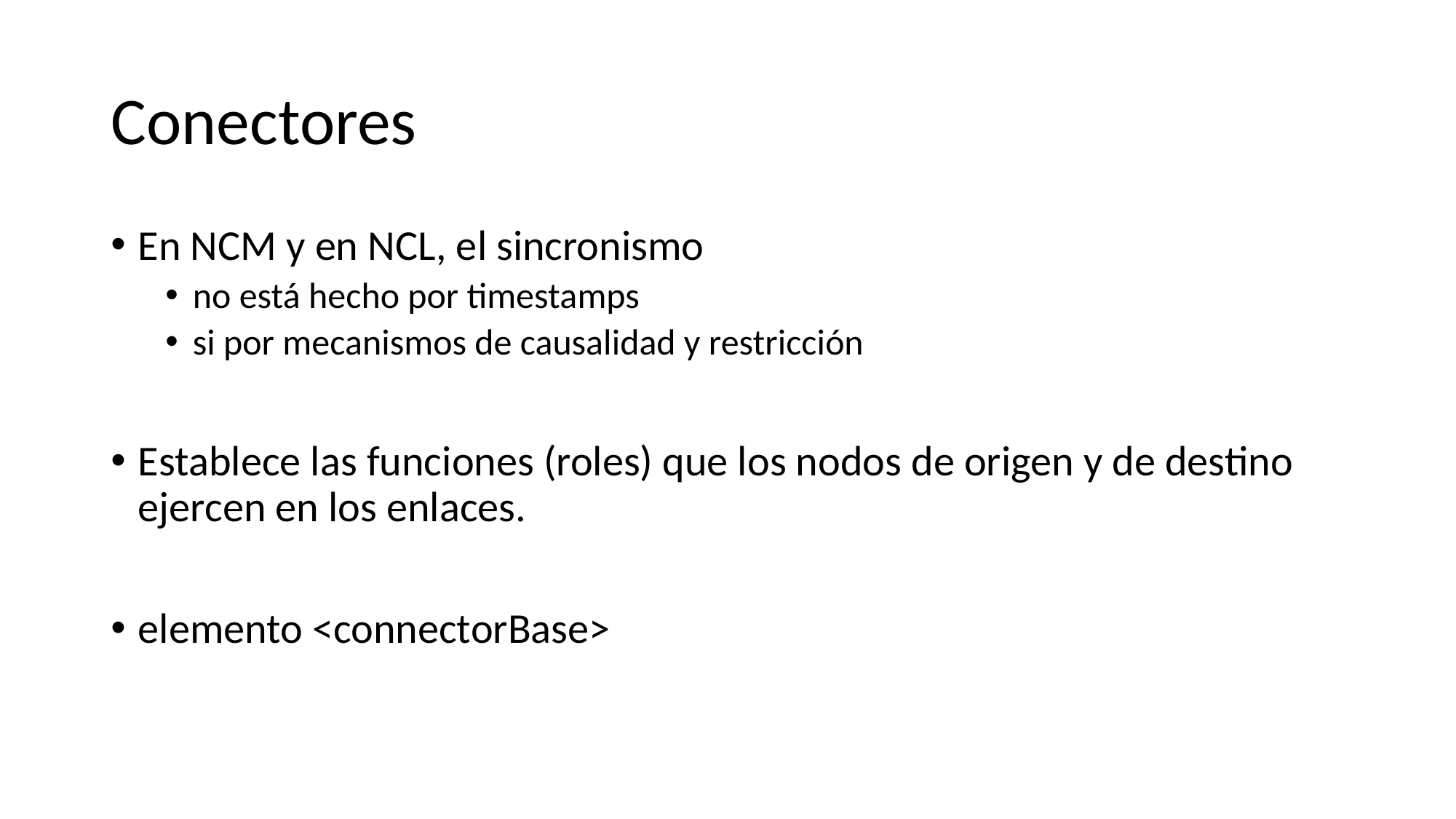

# Conectores
En NCM y en NCL, el sincronismo
no está hecho por timestamps
si por mecanismos de causalidad y restricción

Establece las funciones (roles) que los nodos de origen y de destino ejercen en los enlaces.

elemento <connectorBase>